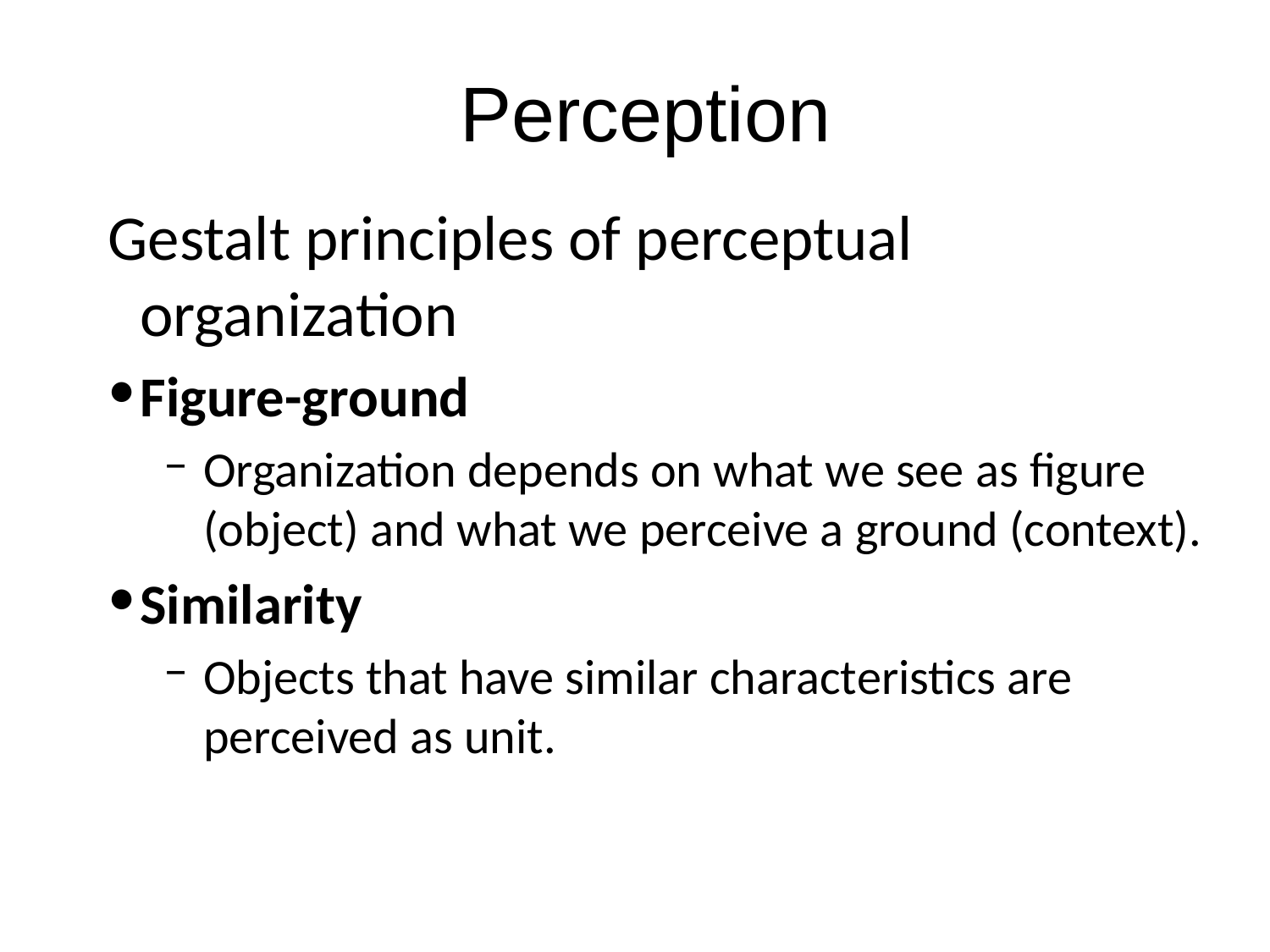

# Perception
Gestalt principles of perceptual organization
Figure-ground
Organization depends on what we see as figure (object) and what we perceive a ground (context).
Similarity
Objects that have similar characteristics are perceived as unit.